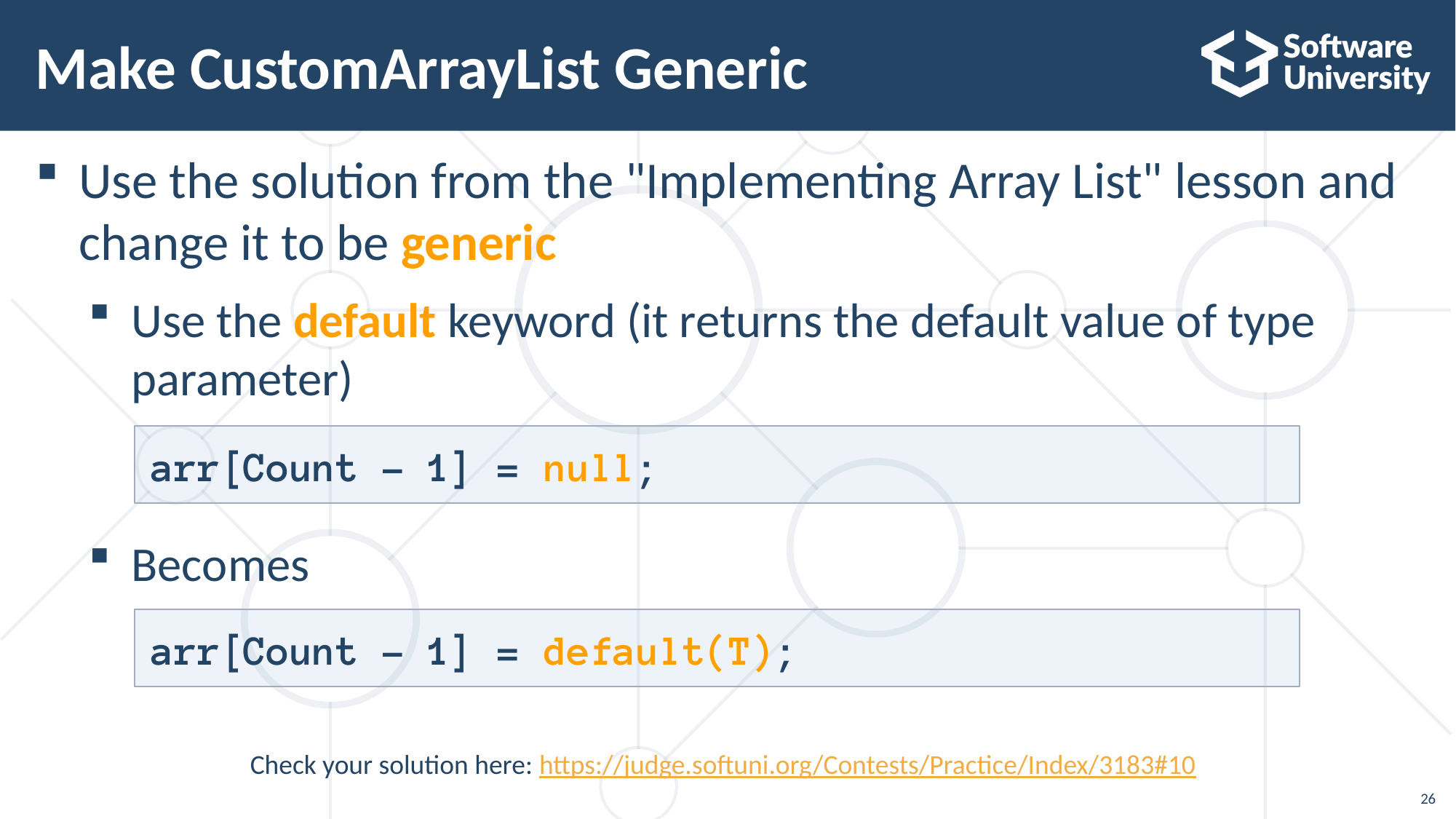

# Make CustomArrayList Generic
Use the solution from the "Implementing Array List" lesson and change it to be generic
Use the default keyword (it returns the default value of type parameter)

Becomes

arr[Count - 1] = null;
arr[Count - 1] = default(T);
Check your solution here: https://judge.softuni.org/Contests/Practice/Index/3183#10
26